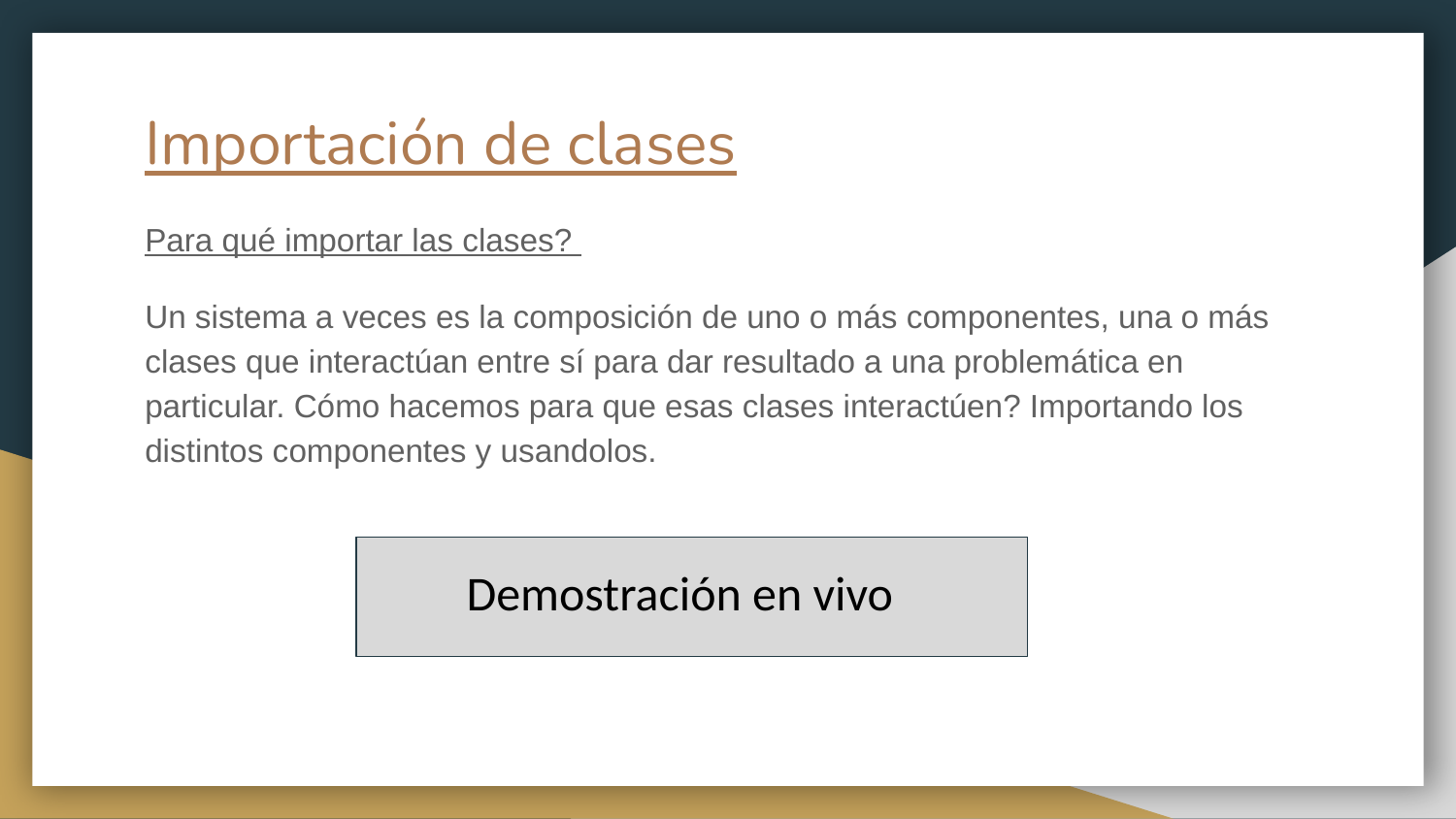

# Importación de clases
Para qué importar las clases?
Un sistema a veces es la composición de uno o más componentes, una o más clases que interactúan entre sí para dar resultado a una problemática en particular. Cómo hacemos para que esas clases interactúen? Importando los distintos componentes y usandolos.

Demostración en vivo